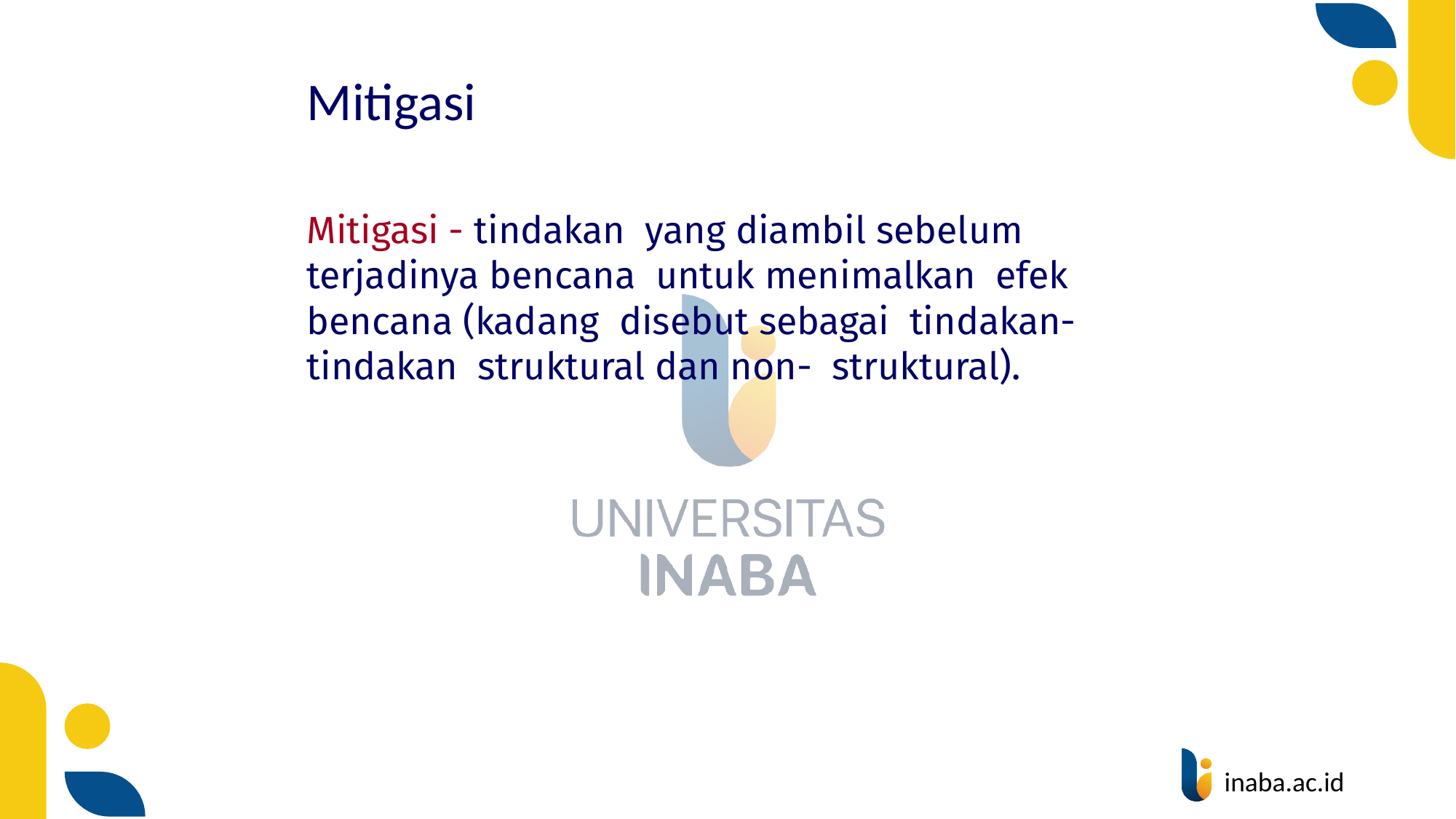

# Mitigasi
Mitigasi - tindakan  yang diambil sebelum  terjadinya bencana  untuk menimalkan  efek bencana (kadang  disebut sebagai  tindakan-tindakan  struktural dan non-  struktural).